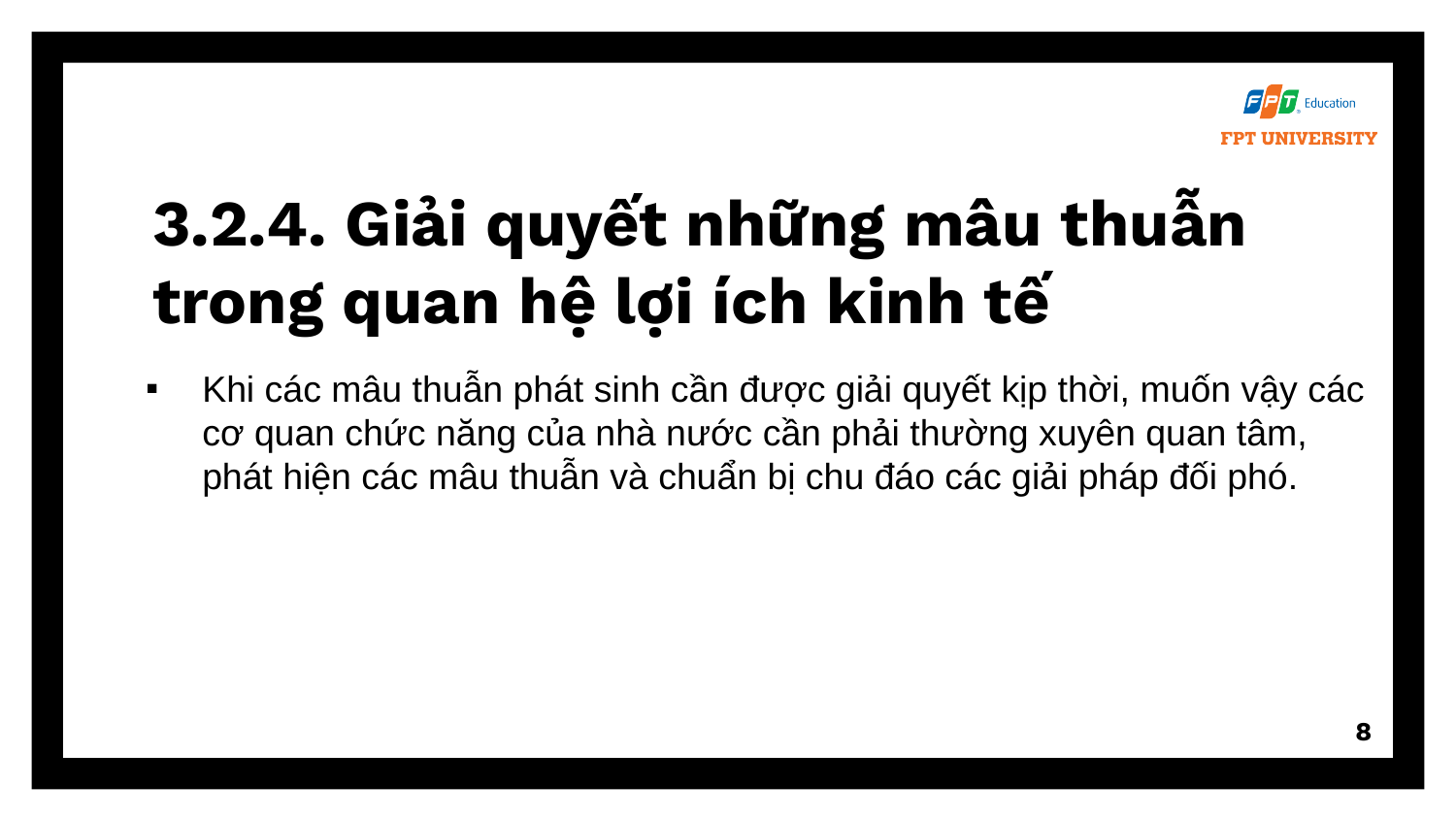

# 3.2.4. Giải quyết những mâu thuẫn trong quan hệ lợi ích kinh tế
Khi các mâu thuẫn phát sinh cần được giải quyết kịp thời, muốn vậy các cơ quan chức năng của nhà nước cần phải thường xuyên quan tâm, phát hiện các mâu thuẫn và chuẩn bị chu đáo các giải pháp đối phó.
8